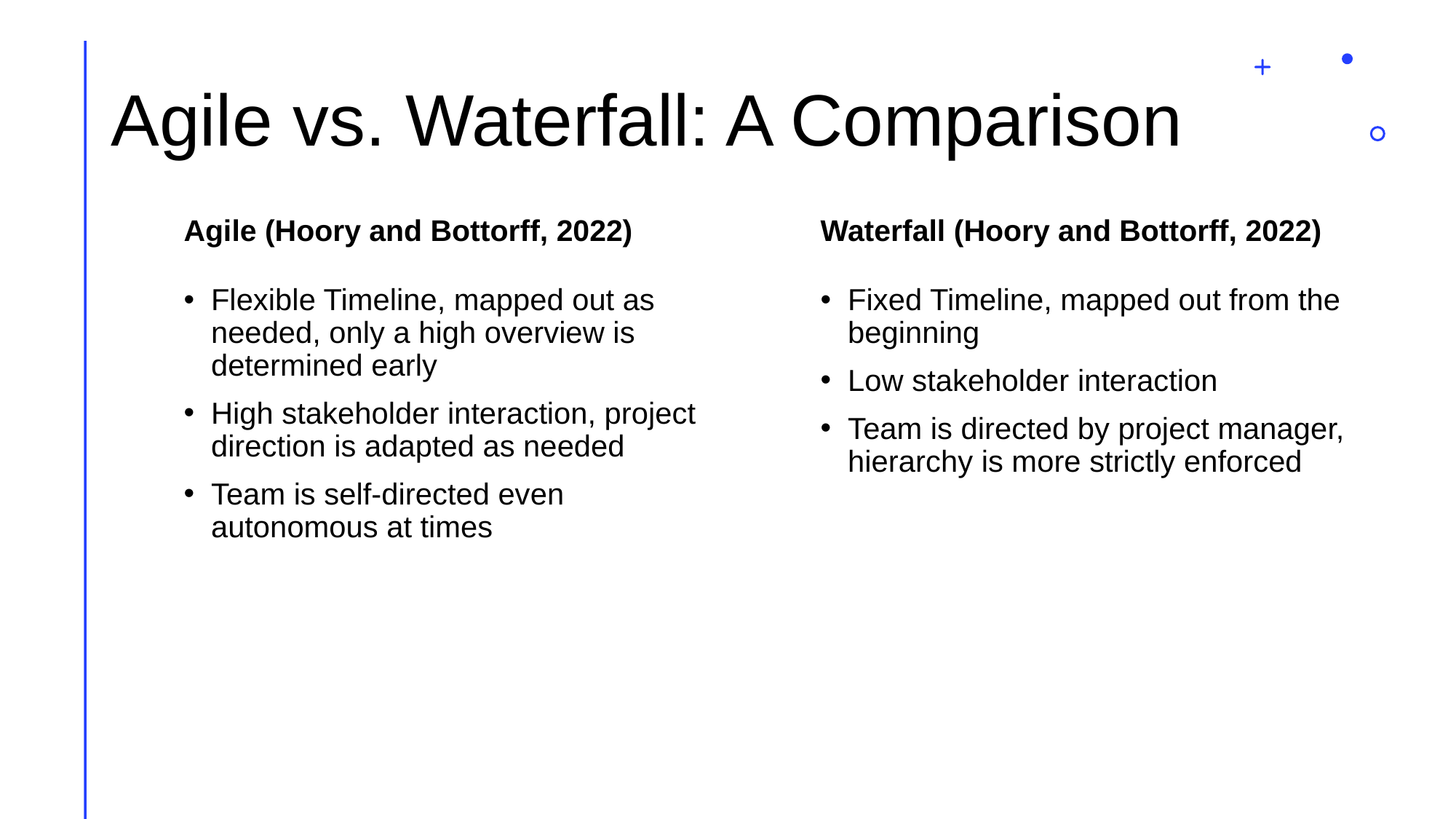

# Agile vs. Waterfall: A Comparison
Agile (Hoory and Bottorff, 2022)
Waterfall (Hoory and Bottorff, 2022)
Flexible Timeline, mapped out as needed, only a high overview is determined early
High stakeholder interaction, project direction is adapted as needed
Team is self-directed even autonomous at times
Fixed Timeline, mapped out from the beginning
Low stakeholder interaction
Team is directed by project manager, hierarchy is more strictly enforced